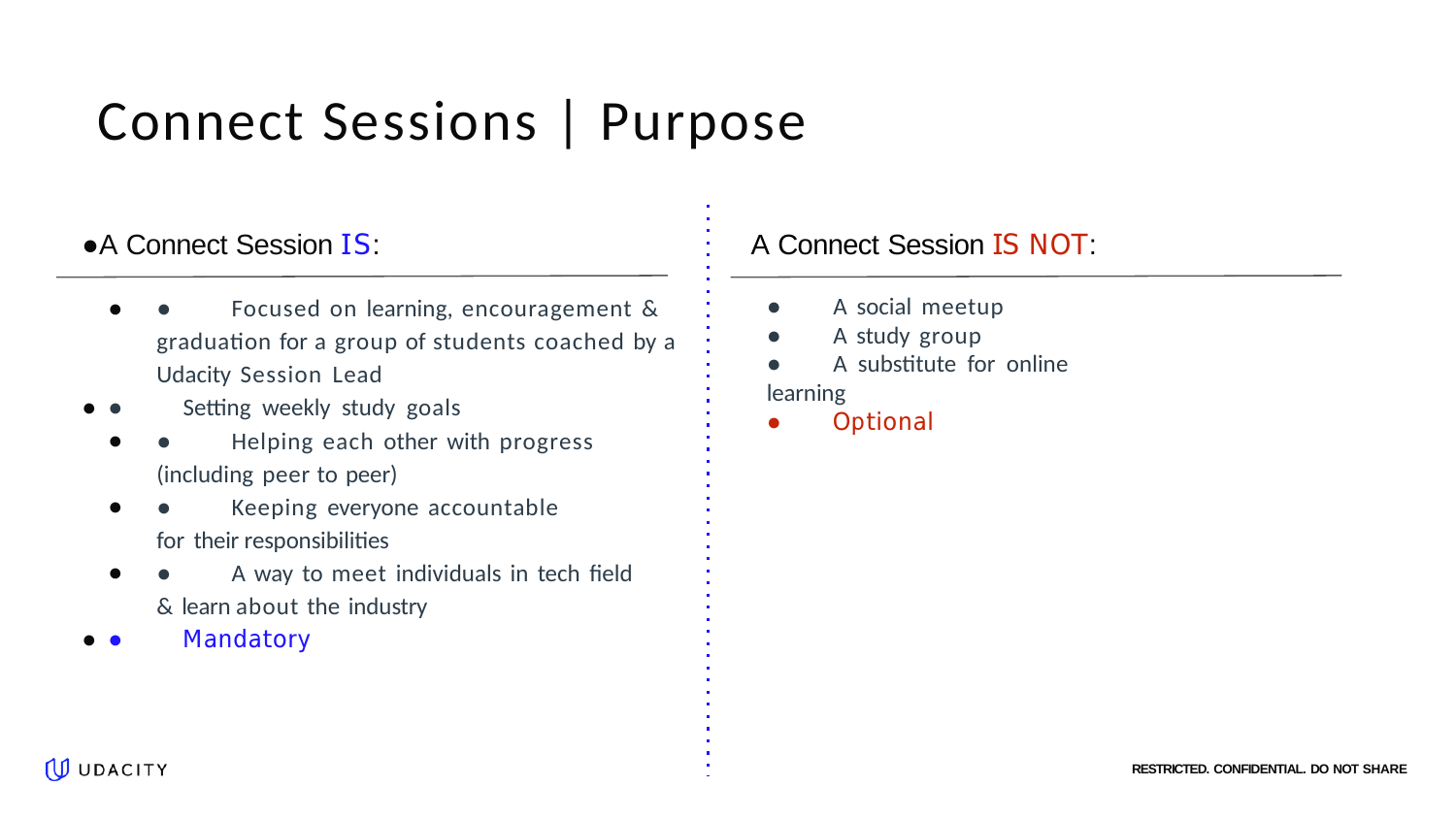

# Connect Sessions | Purpose

A Connect Session IS:
●	Focused on learning, encouragement & graduation for a group of students coached by a Udacity Session Lead
●	Setting weekly study goals
●	Helping each other with progress (including peer to peer)
●	Keeping everyone accountable for their responsibilities
●	A way to meet individuals in tech field & learn about the industry
●	Mandatory
A Connect Session IS NOT:
●	A social meetup
●	A study group
●	A substitute for online learning
●	Optional

RESTRICTED. CONFIDENTIAL. DO NOT SHARE